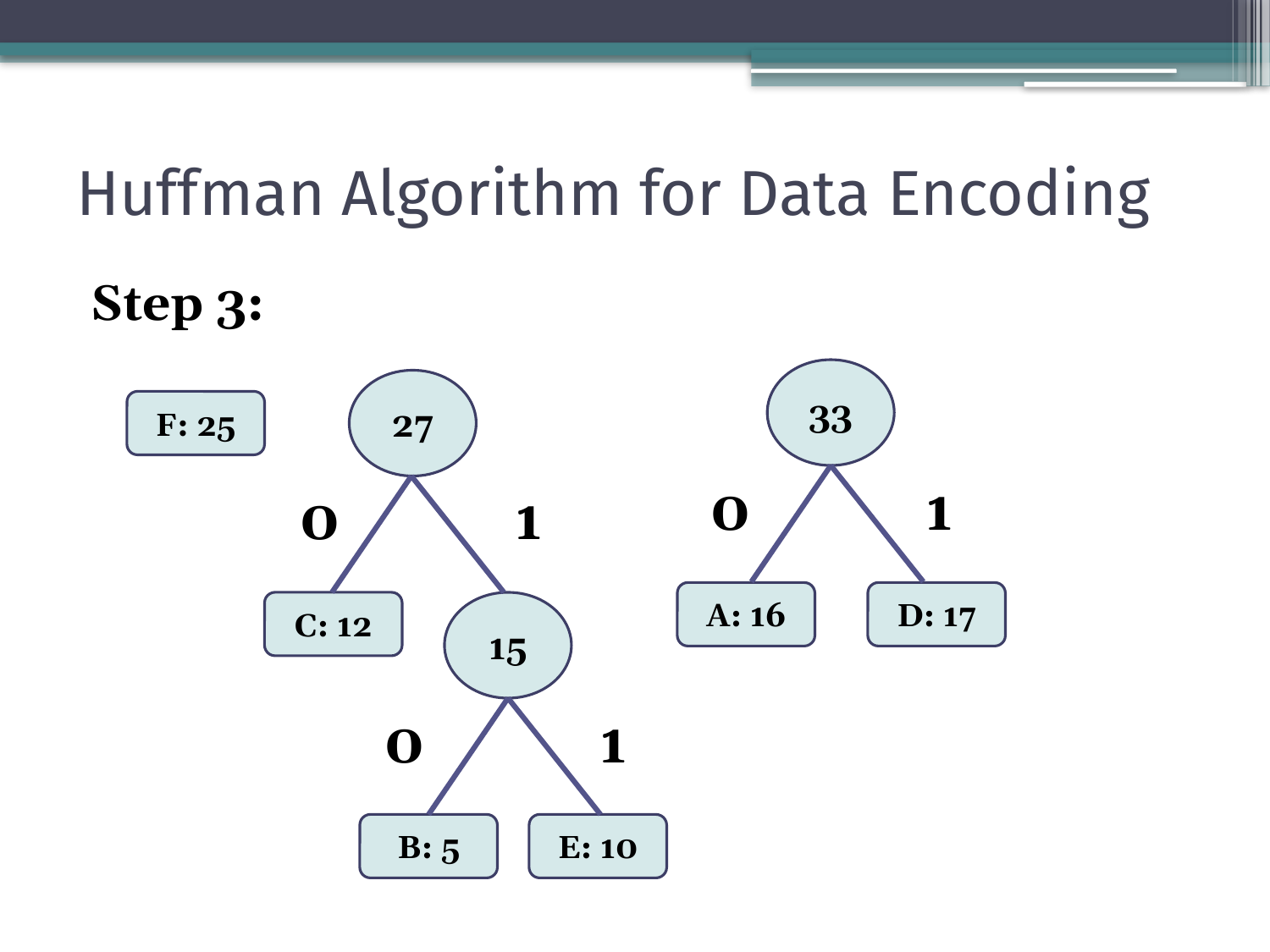

# Huffman Algorithm for Data Encoding
Step 3:
33
27
F: 25
0
1
0
1
A: 16
D: 17
C: 12
15
0
1
B: 5
E: 10